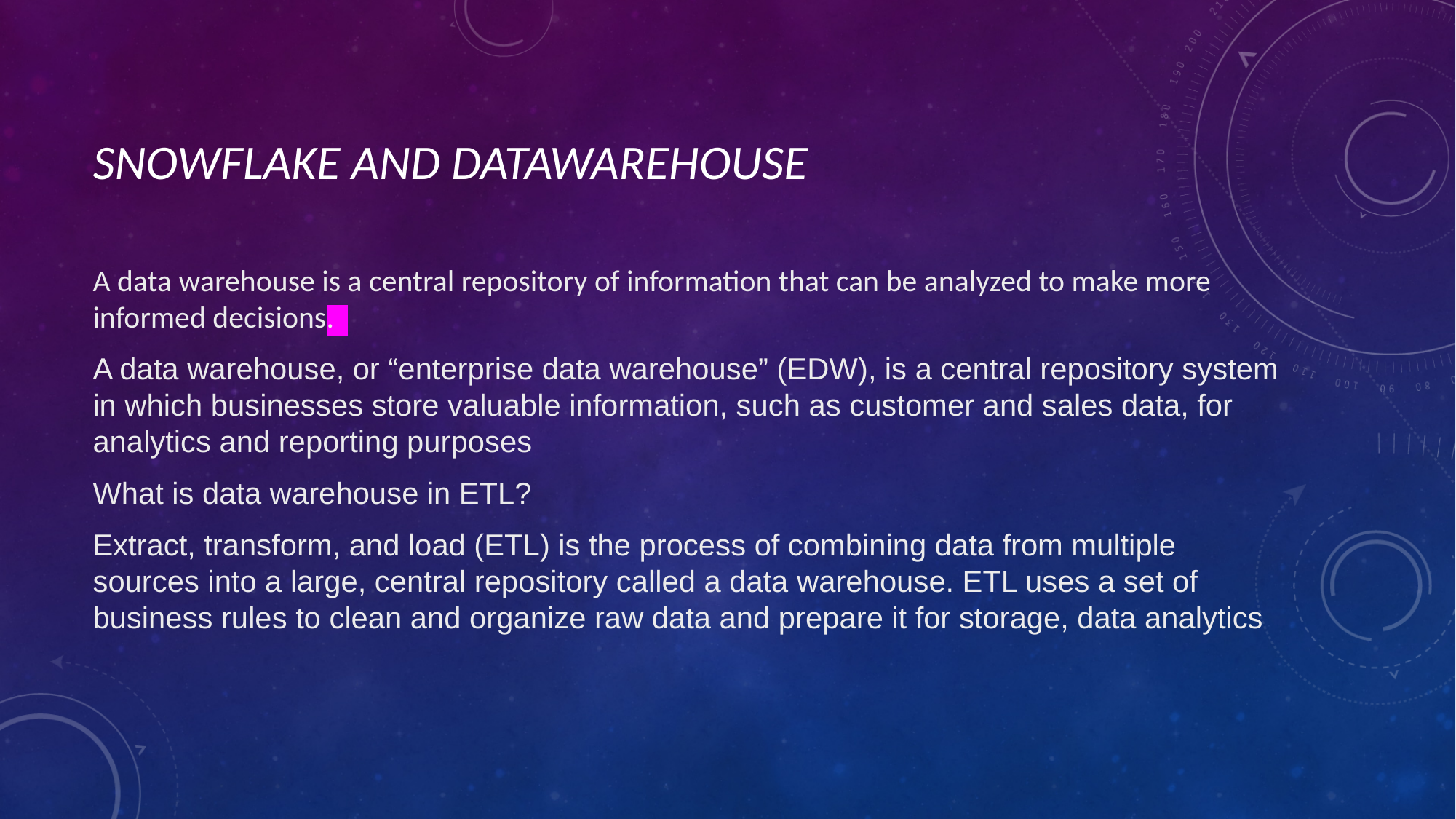

# Snowflake and DATAWAREHOUSE
A data warehouse is a central repository of information that can be analyzed to make more informed decisions.
A data warehouse, or “enterprise data warehouse” (EDW), is a central repository system in which businesses store valuable information, such as customer and sales data, for analytics and reporting purposes
What is data warehouse in ETL?
Extract, transform, and load (ETL) is the process of combining data from multiple sources into a large, central repository called a data warehouse. ETL uses a set of business rules to clean and organize raw data and prepare it for storage, data analytics